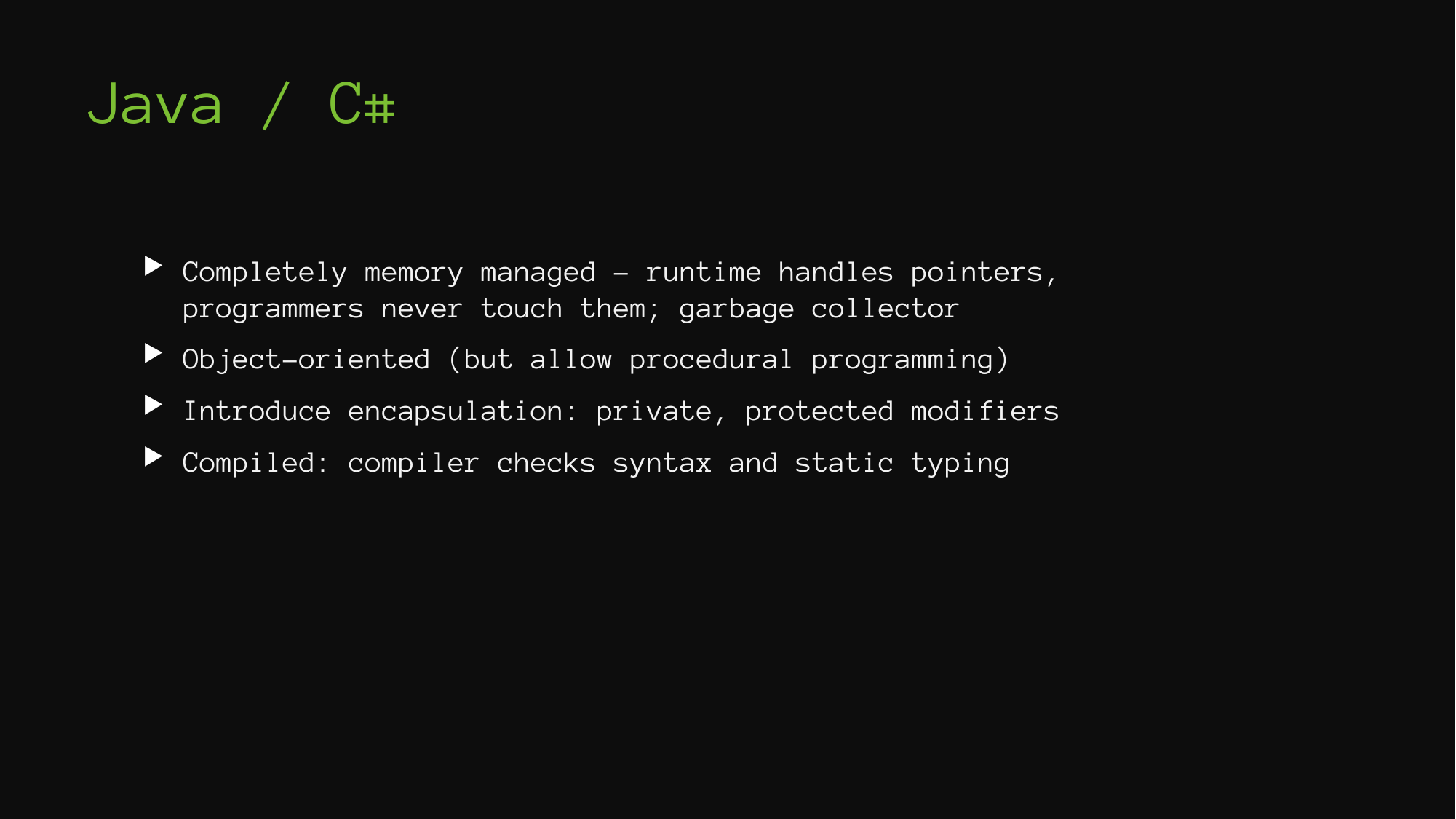

# Java / C#
Completely memory managed - runtime handles pointers, programmers never touch them; garbage collector
Object-oriented (but allow procedural programming)
Introduce encapsulation: private, protected modifiers
Compiled: compiler checks syntax and static typing